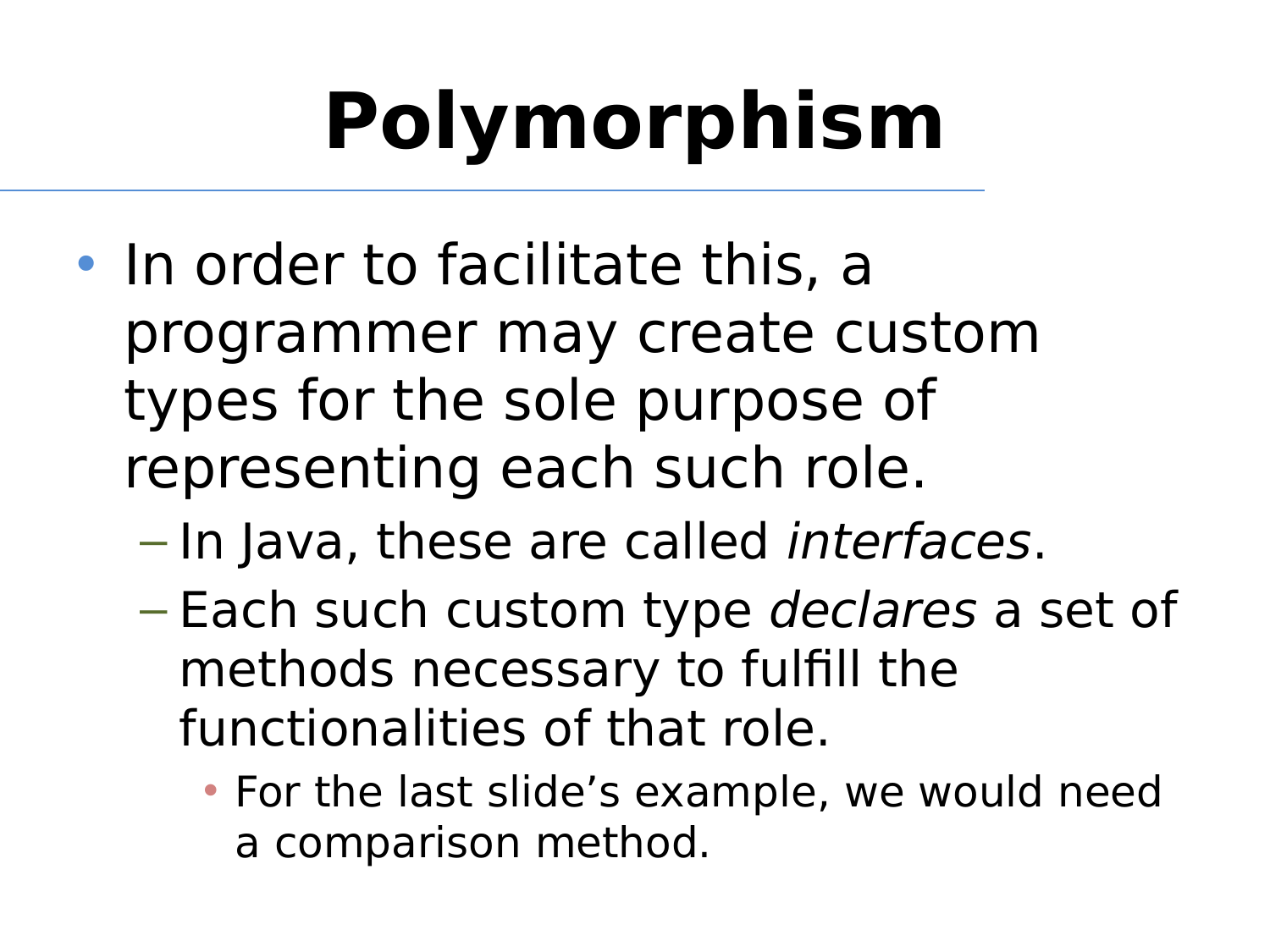

# Polymorphism
In order to facilitate this, a programmer may create custom types for the sole purpose of representing each such role.
In Java, these are called interfaces.
Each such custom type declares a set of methods necessary to fulfill the functionalities of that role.
For the last slide’s example, we would need a comparison method.